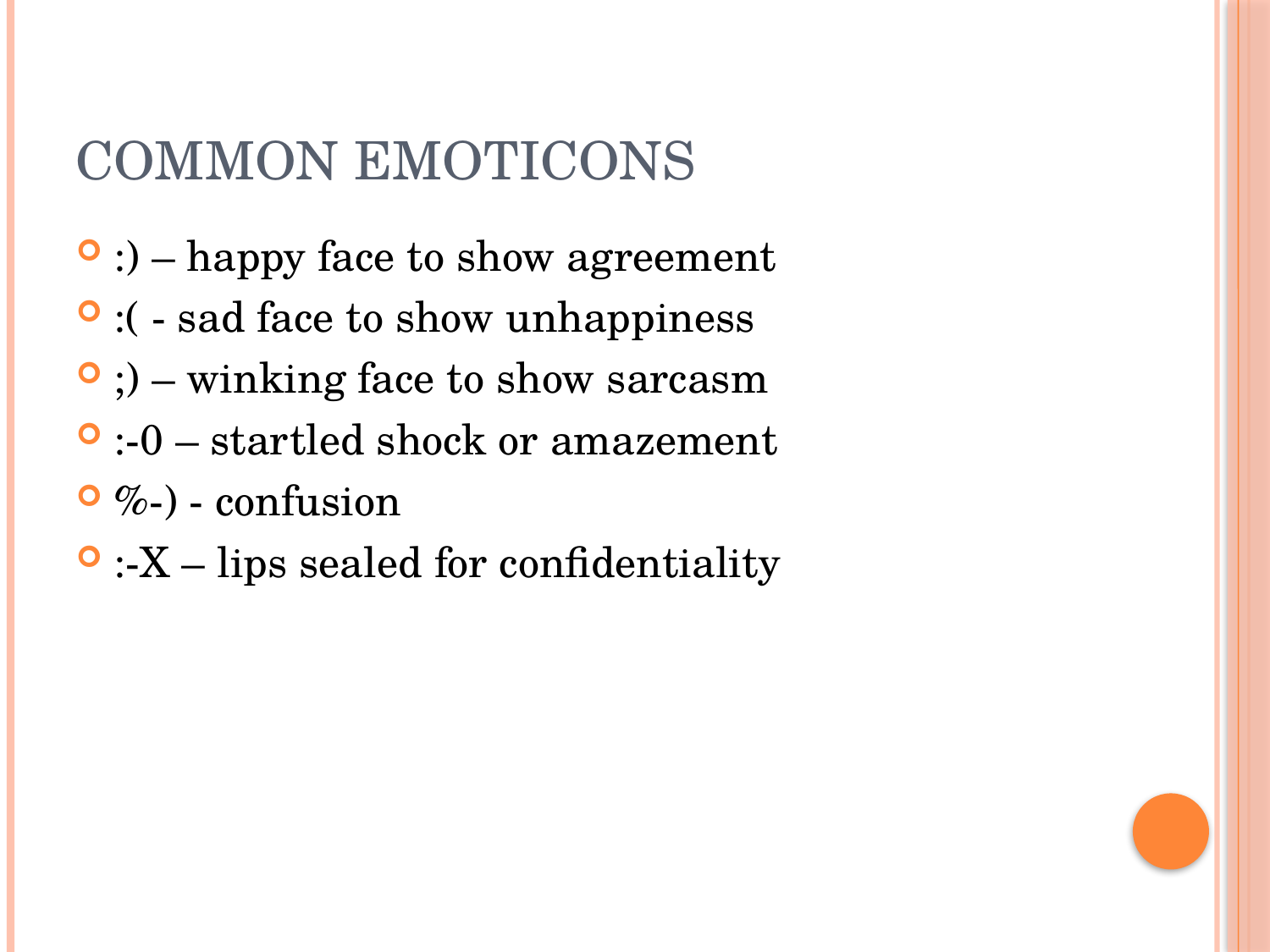

# Common Emoticons
:) – happy face to show agreement
:( - sad face to show unhappiness
;) – winking face to show sarcasm
:-0 – startled shock or amazement
%-) - confusion
:-X – lips sealed for confidentiality